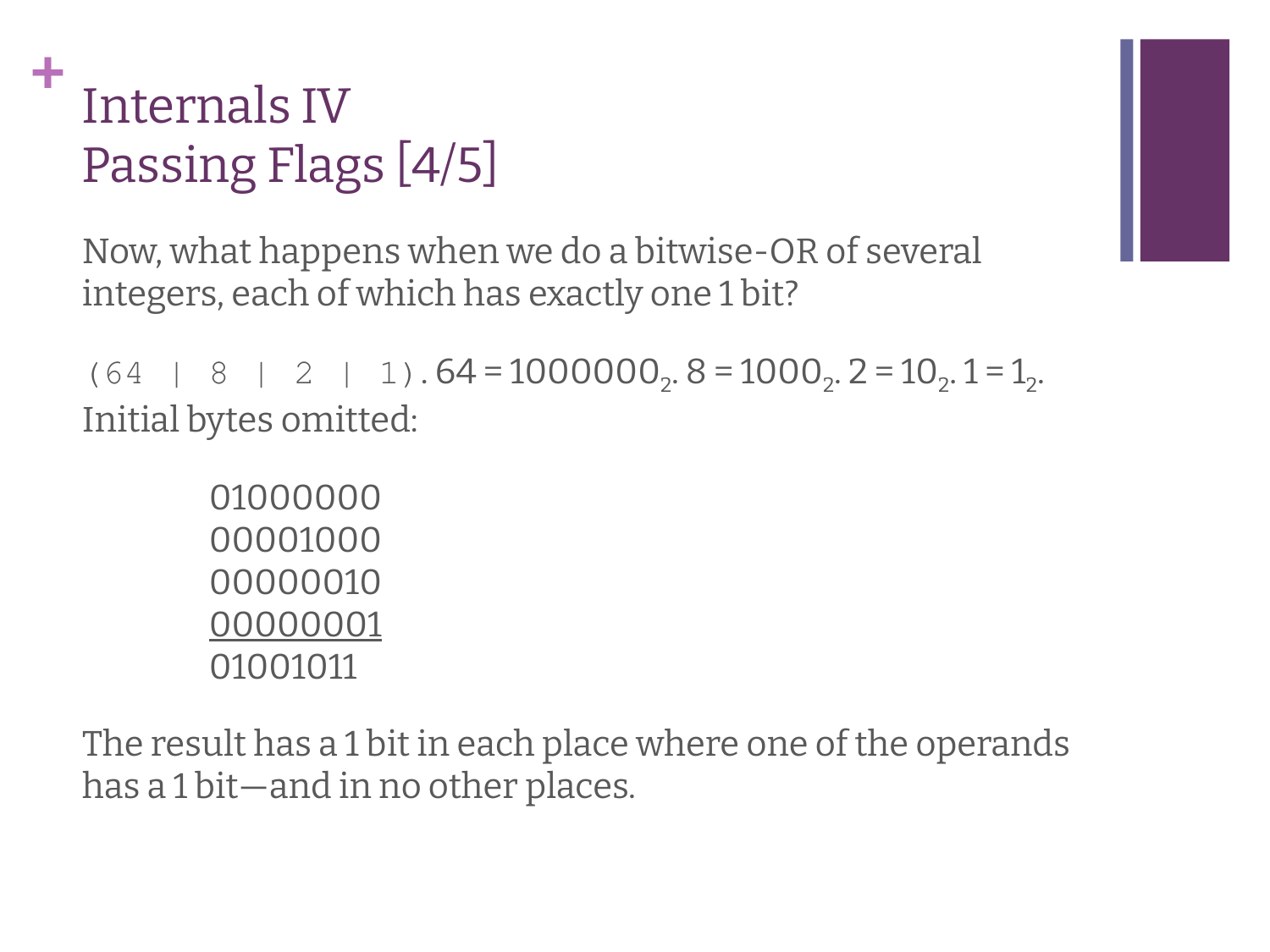

# Internals IV Passing Flags [4/5]
Now, what happens when we do a bitwise-OR of several integers, each of which has exactly one 1 bit?
(64 | 8 | 2 | 1). 64 = 10000002. 8 = 10002. 2 = 102. 1 = 12. Initial bytes omitted:
	01000000
	00001000
	00000010
	00000001
	01001011
The result has a 1 bit in each place where one of the operands has a 1 bit—and in no other places.